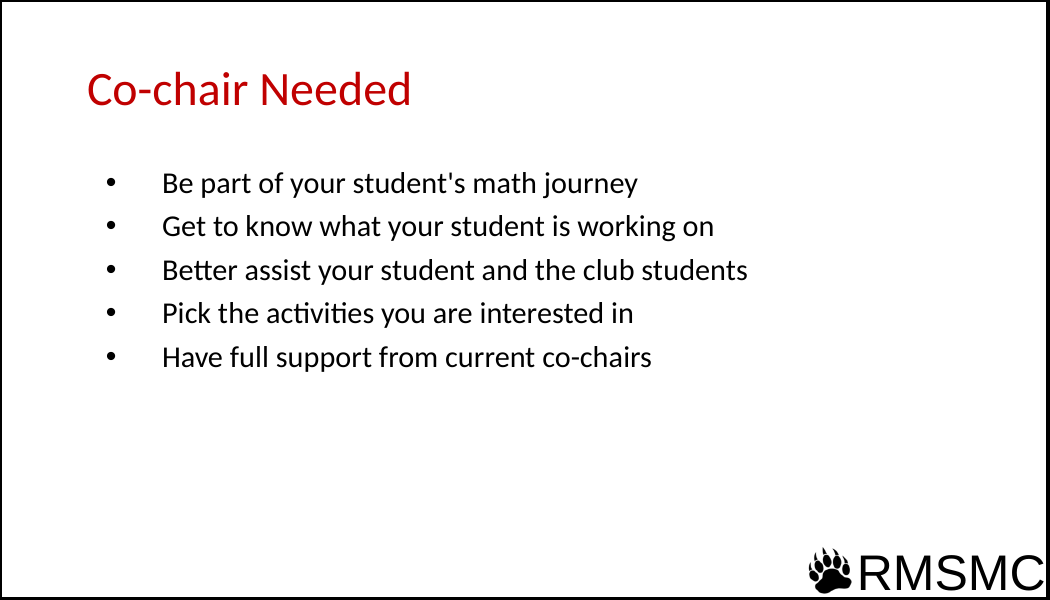

# Co-chair Needed
Be part of your student's math journey
Get to know what your student is working on
Better assist your student and the club students
Pick the activities you are interested in
Have full support from current co-chairs